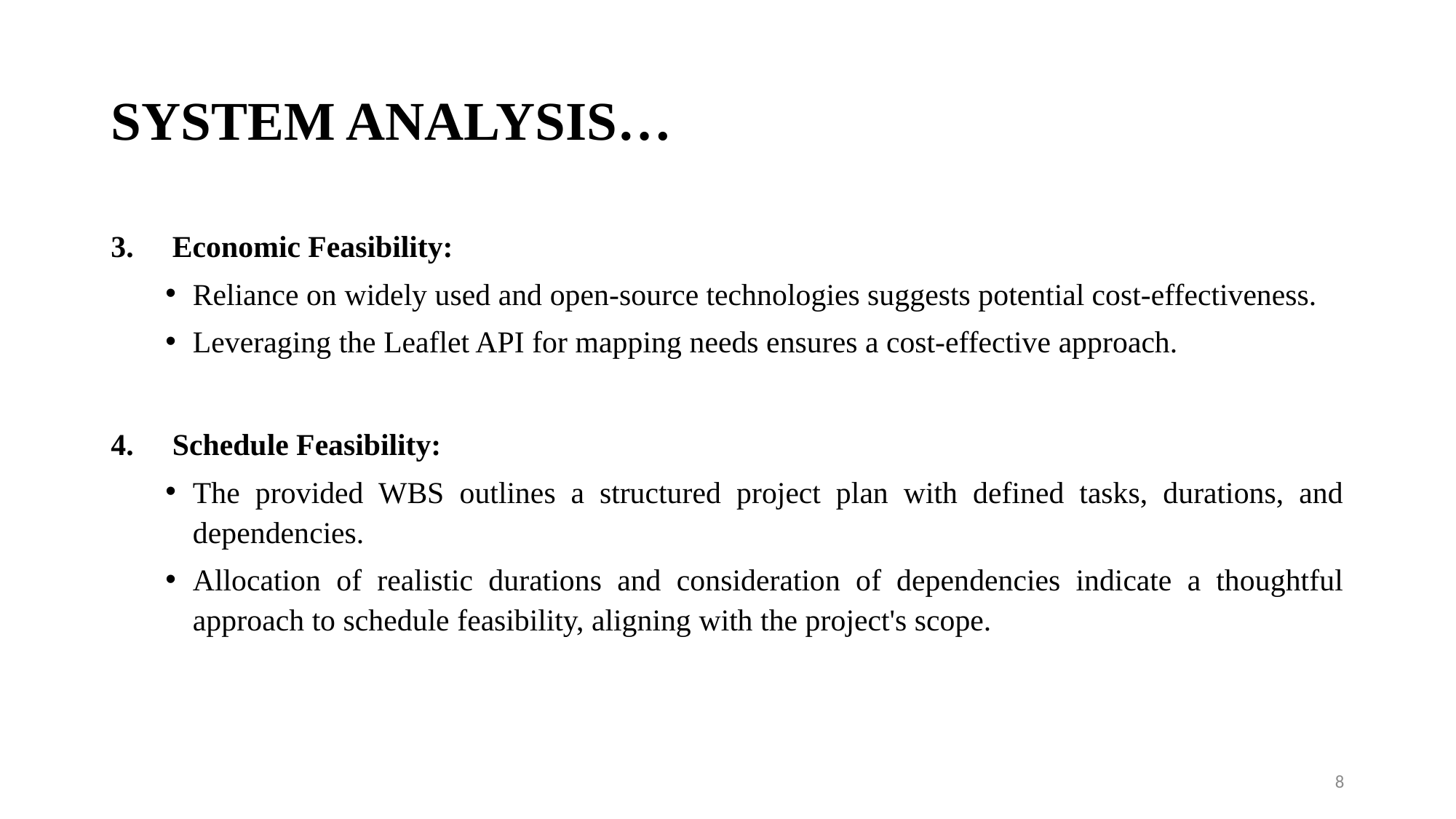

# SYSTEM ANALYSIS…
Economic Feasibility:
Reliance on widely used and open-source technologies suggests potential cost-effectiveness.
Leveraging the Leaflet API for mapping needs ensures a cost-effective approach.

Schedule Feasibility:
The provided WBS outlines a structured project plan with defined tasks, durations, and dependencies.
Allocation of realistic durations and consideration of dependencies indicate a thoughtful approach to schedule feasibility, aligning with the project's scope.

8